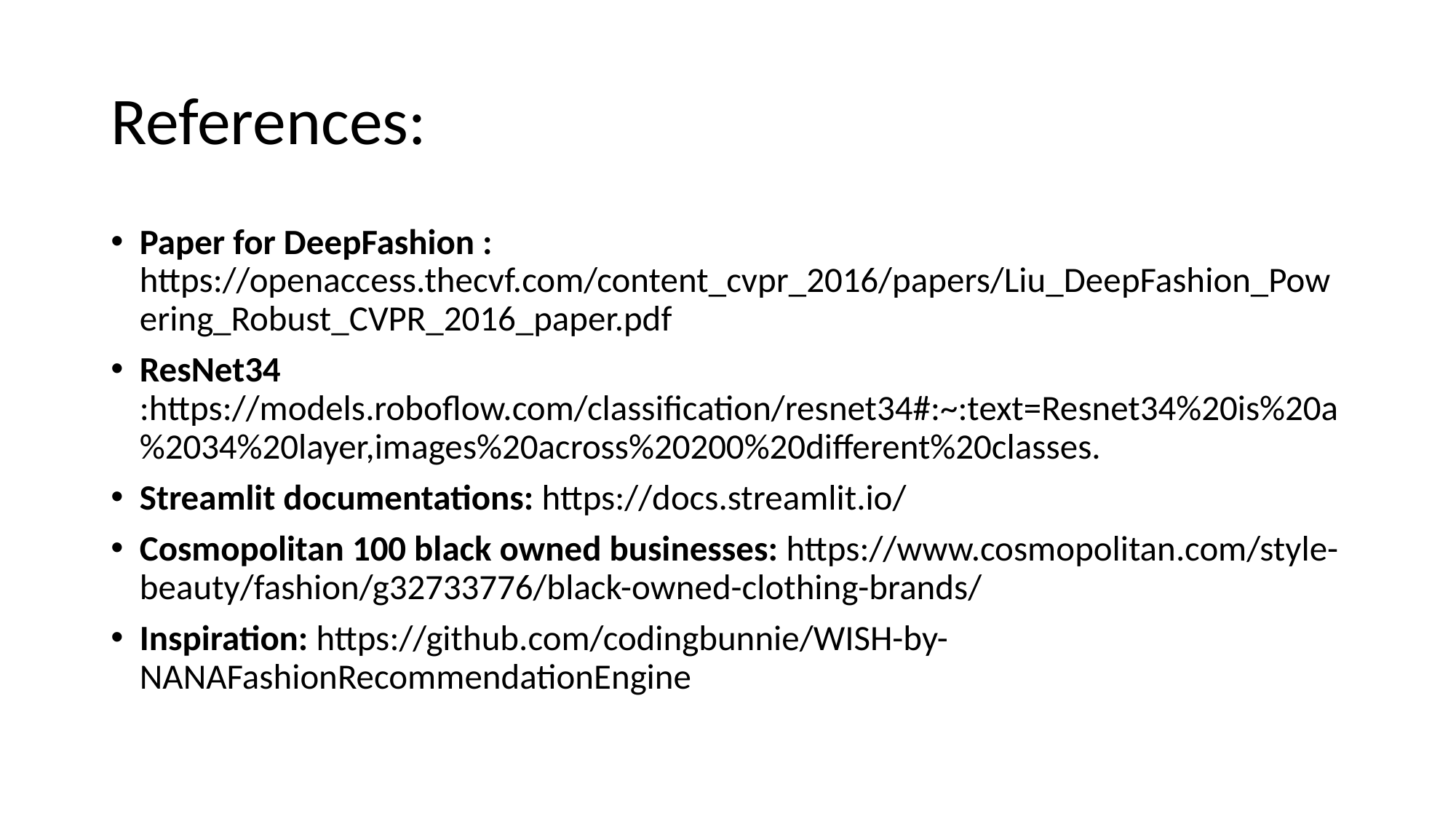

# References:
Paper for DeepFashion : https://openaccess.thecvf.com/content_cvpr_2016/papers/Liu_DeepFashion_Powering_Robust_CVPR_2016_paper.pdf
ResNet34 :https://models.roboflow.com/classification/resnet34#:~:text=Resnet34%20is%20a%2034%20layer,images%20across%20200%20different%20classes.
Streamlit documentations: https://docs.streamlit.io/
Cosmopolitan 100 black owned businesses: https://www.cosmopolitan.com/style-beauty/fashion/g32733776/black-owned-clothing-brands/
Inspiration: https://github.com/codingbunnie/WISH-by-NANAFashionRecommendationEngine